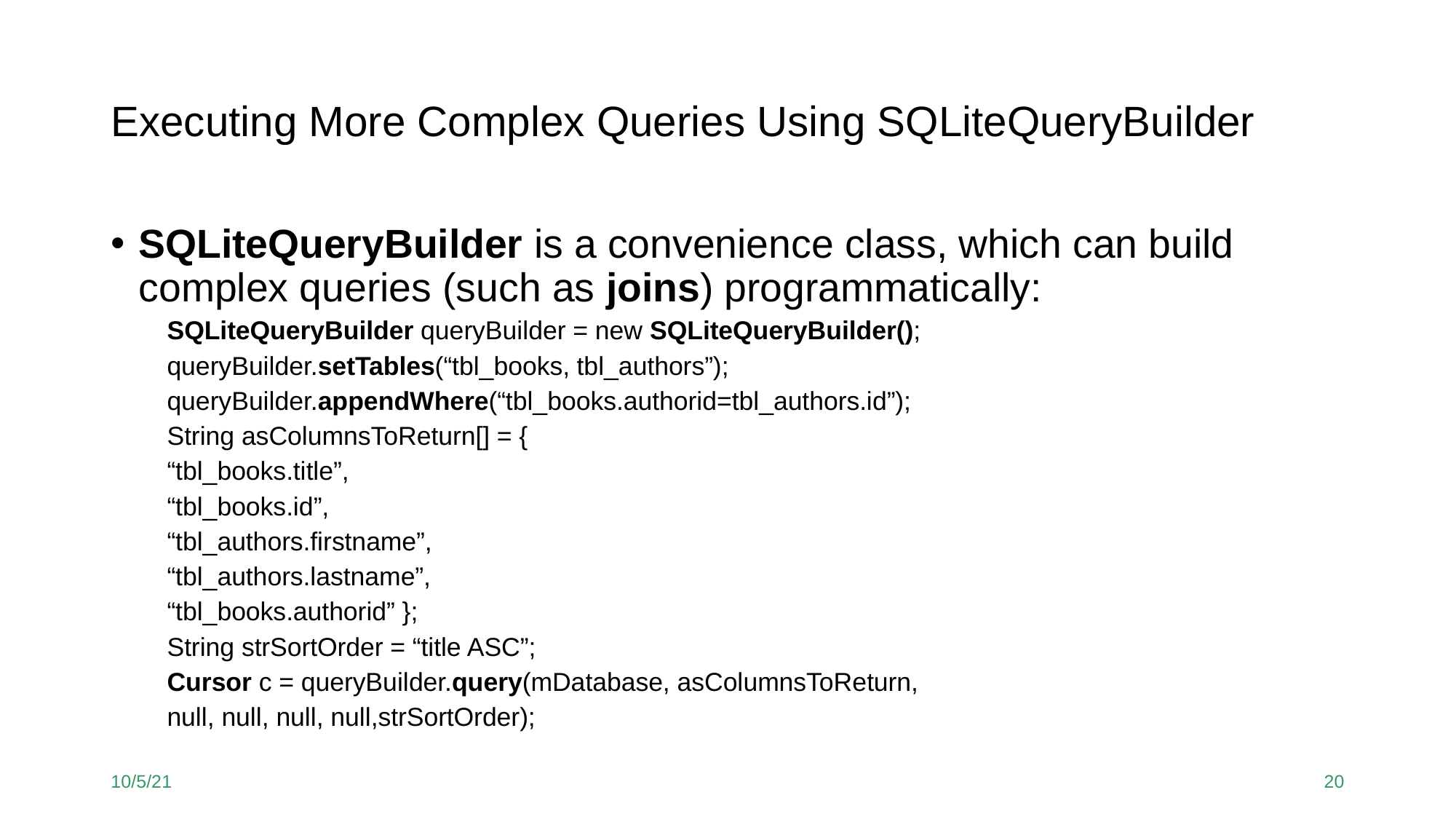

# Executing More Complex Queries Using SQLiteQueryBuilder
SQLiteQueryBuilder is a convenience class, which can build complex queries (such as joins) programmatically:
SQLiteQueryBuilder queryBuilder = new SQLiteQueryBuilder();
queryBuilder.setTables(“tbl_books, tbl_authors”);
queryBuilder.appendWhere(“tbl_books.authorid=tbl_authors.id”);
String asColumnsToReturn[] = {
“tbl_books.title”,
“tbl_books.id”,
“tbl_authors.firstname”,
“tbl_authors.lastname”,
“tbl_books.authorid” };
String strSortOrder = “title ASC”;
Cursor c = queryBuilder.query(mDatabase, asColumnsToReturn,
null, null, null, null,strSortOrder);
10/5/21
20